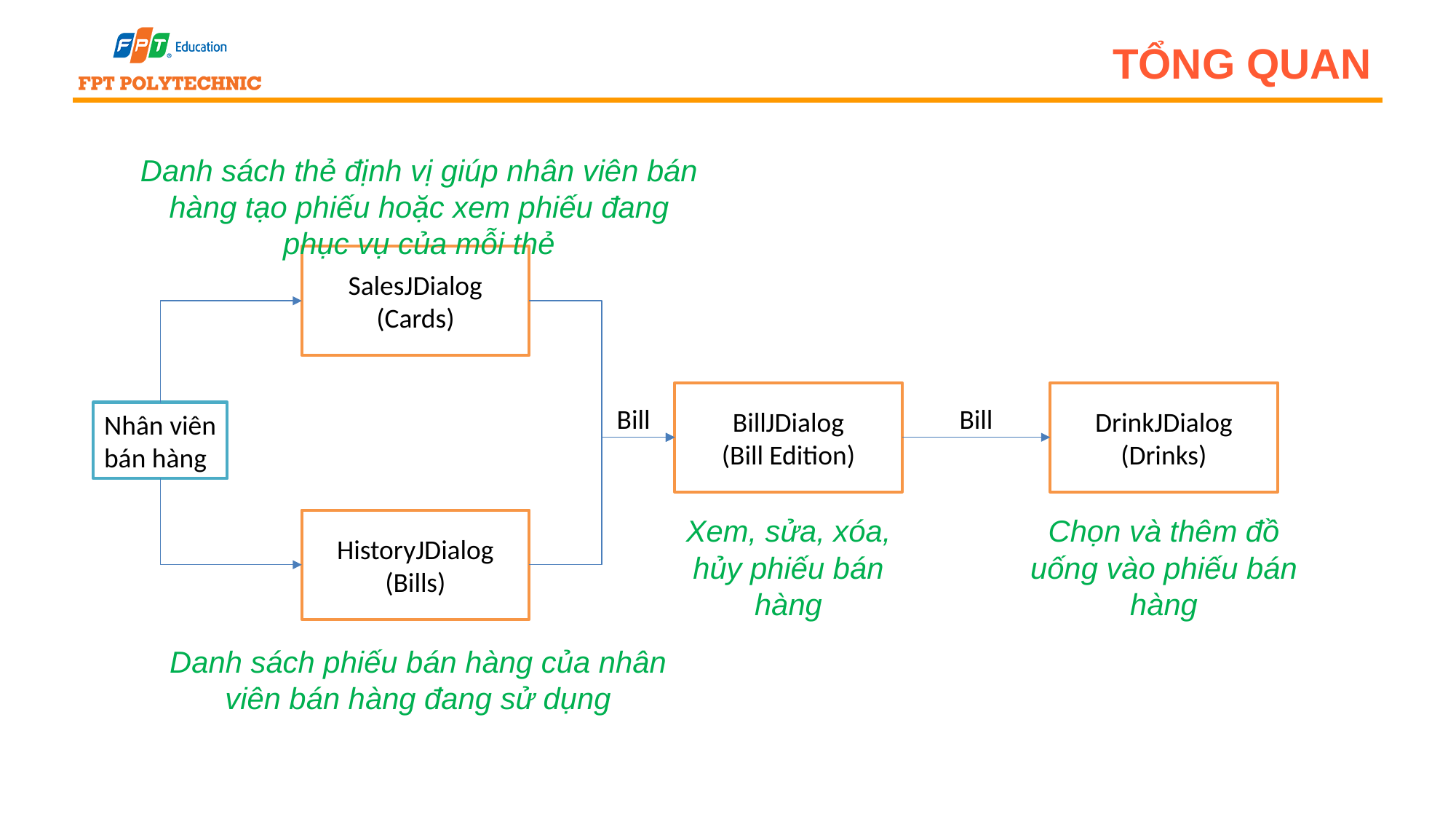

# Tổng quan
Danh sách thẻ định vị giúp nhân viên bán hàng tạo phiếu hoặc xem phiếu đang phục vụ của mỗi thẻ
SalesJDialog
(Cards)
BillJDialog
(Bill Edition)
DrinkJDialog
(Drinks)
Bill
Bill
Nhân viên
bán hàng
Xem, sửa, xóa, hủy phiếu bán hàng
Chọn và thêm đồ uống vào phiếu bán hàng
HistoryJDialog
(Bills)
Danh sách phiếu bán hàng của nhân viên bán hàng đang sử dụng